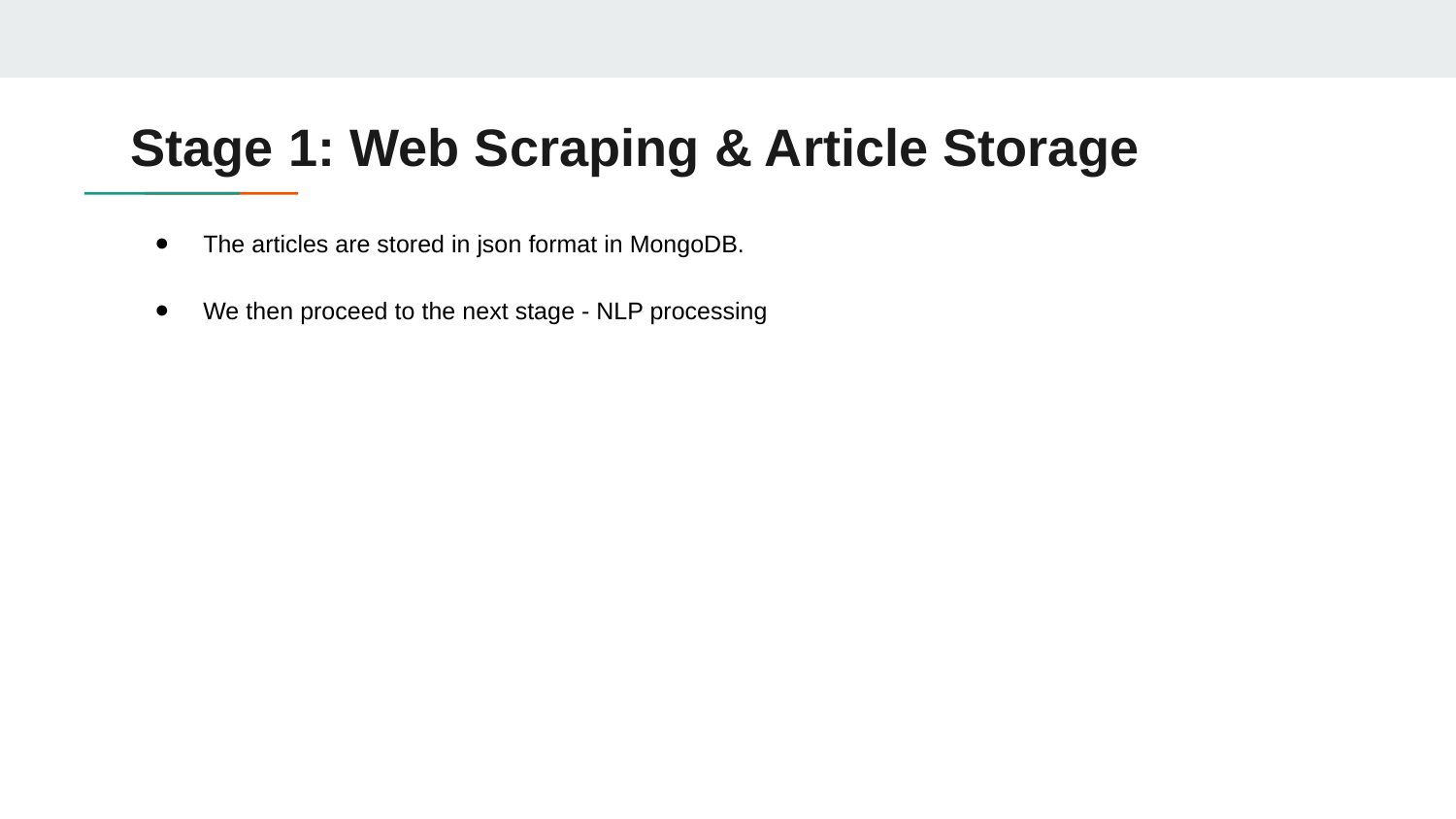

# Stage 1: Web Scraping & Article Storage

The articles are stored in json format in MongoDB.

We then proceed to the next stage - NLP processing